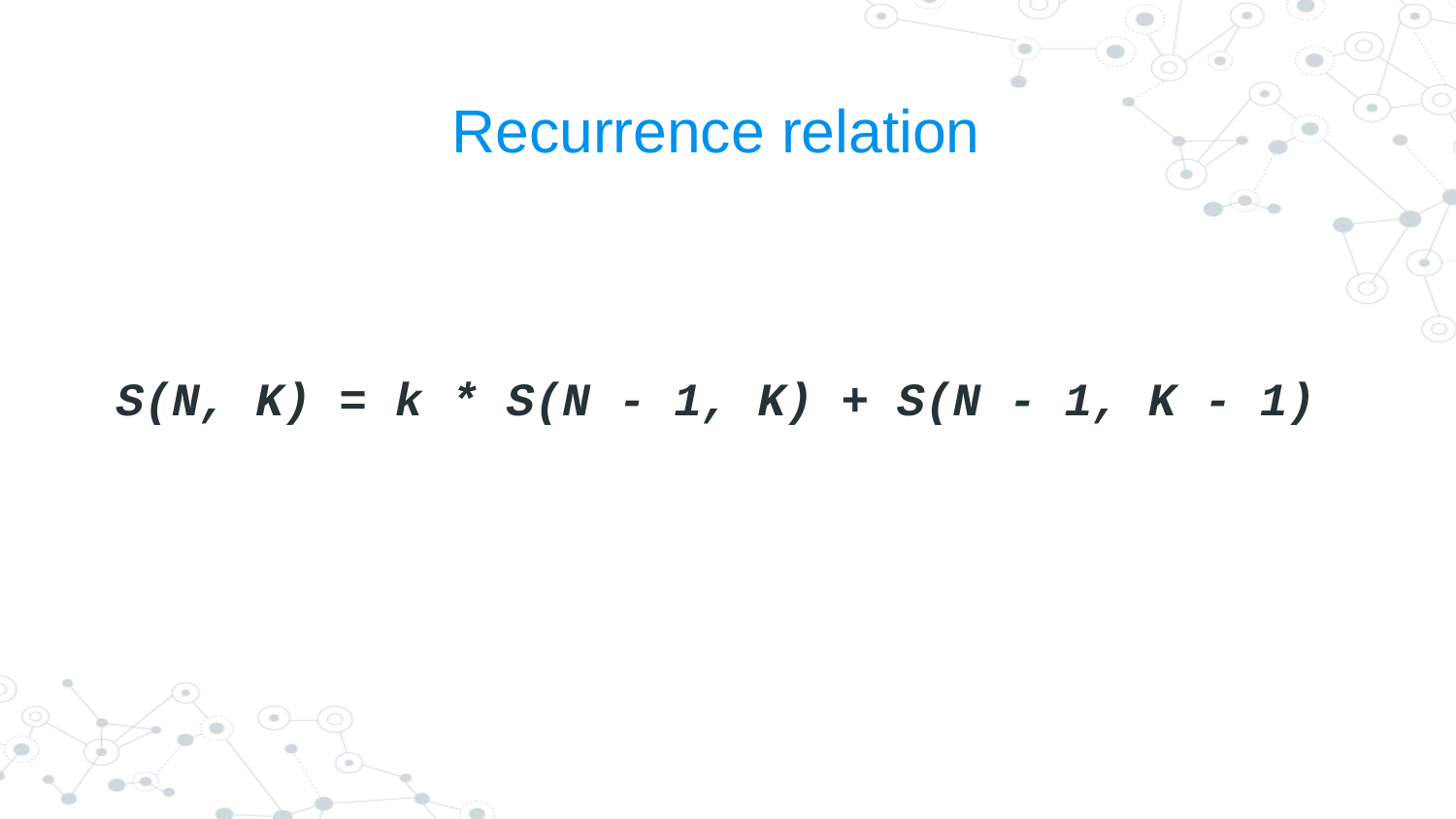

# Recurrence relation
S(N, K) = k * S(N - 1, K) + S(N - 1, K - 1)